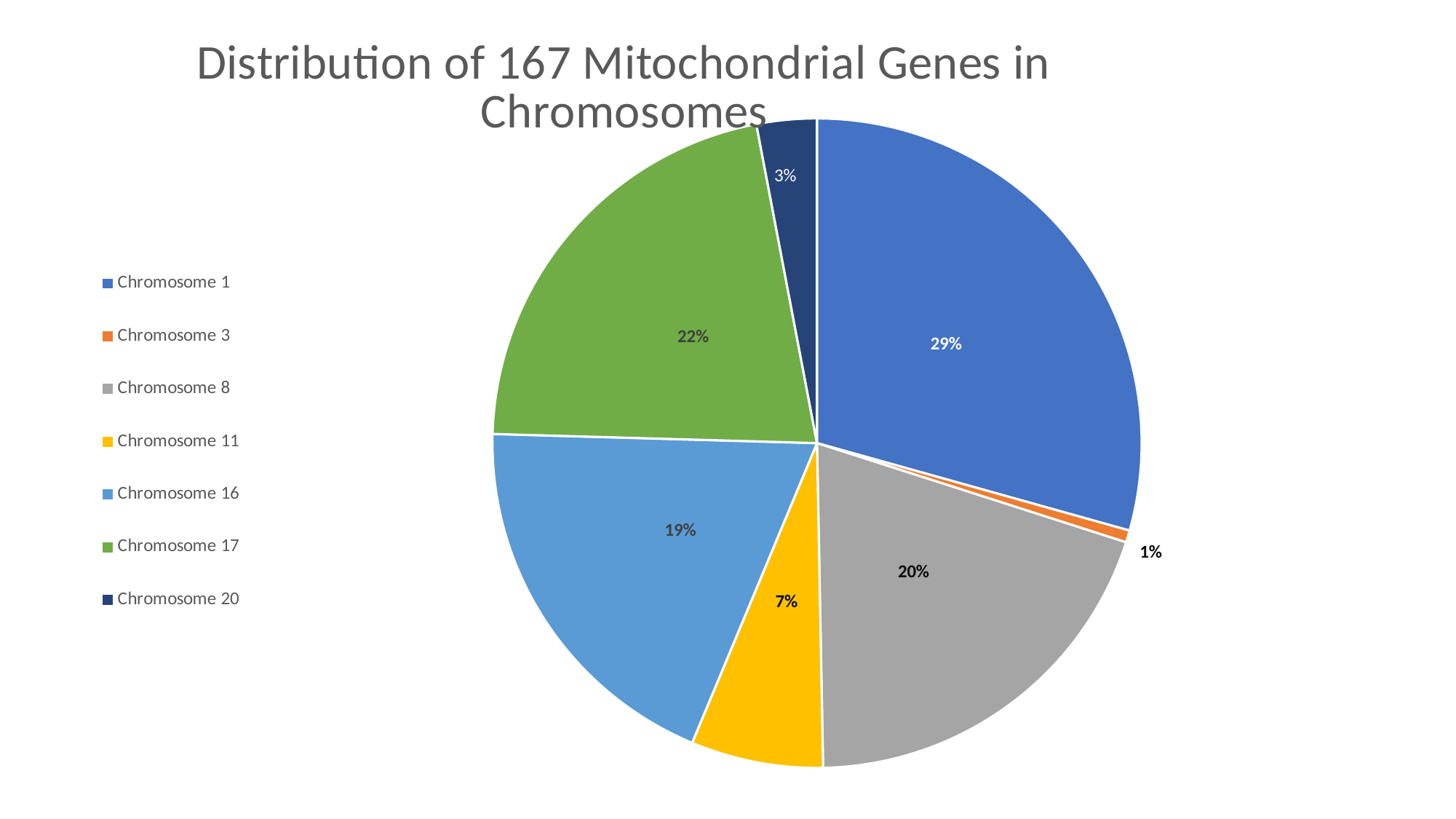

### Chart: Distribution of 167 Mitochondrial Genes in Chromosomes

| Category | Chromosome Distribution of Mitochondrial Genes |
|---|---|
| Chromosome 1 | 49.0 |
| Chromosome 3 | 1.0 |
| Chromosome 8 | 33.0 |
| Chromosome 11 | 11.0 |
| Chromosome 16 | 32.0 |
| Chromosome 17 | 36.0 |
| Chromosome 20 | 5.0 |